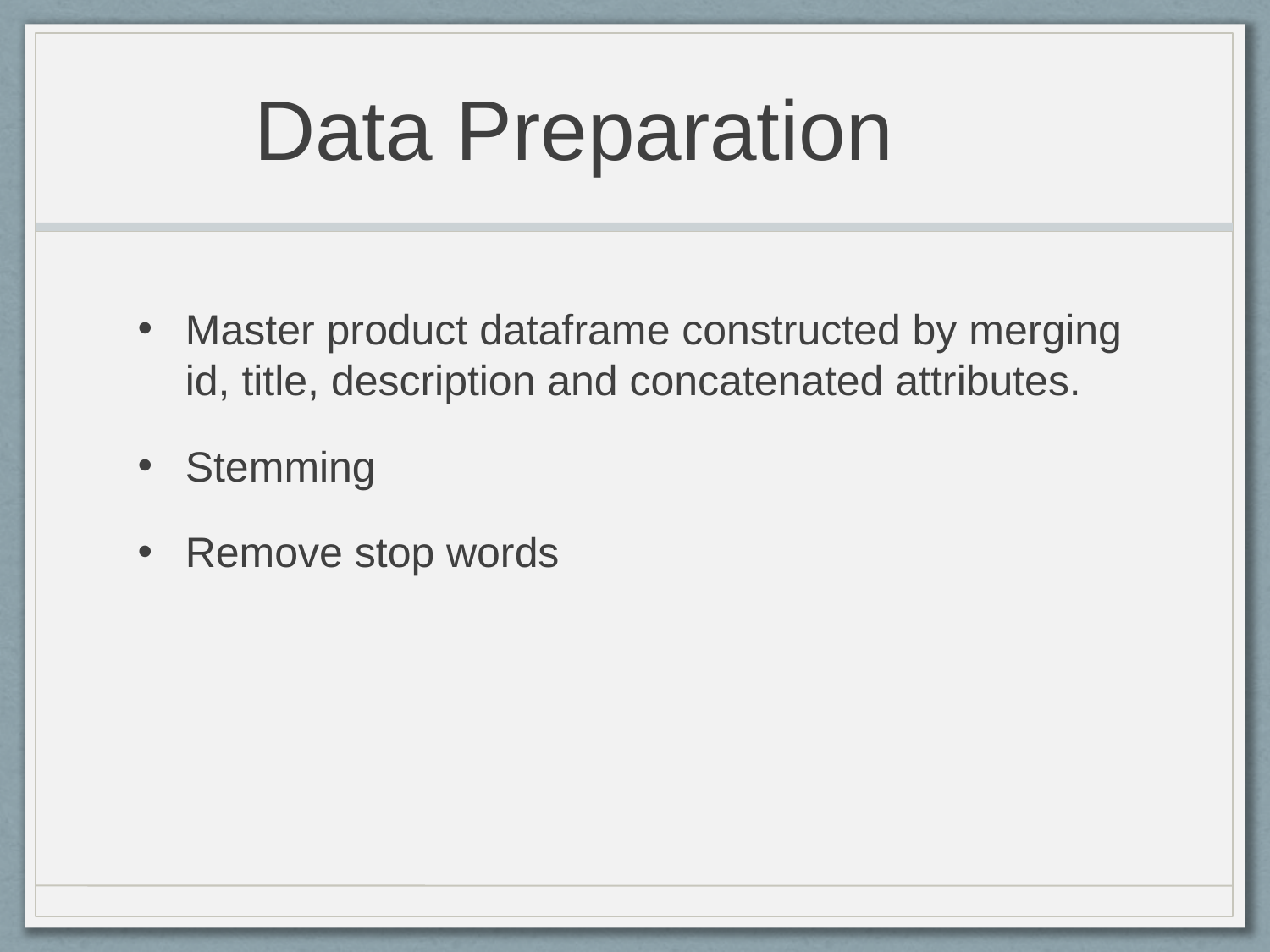

# Data Preparation
Master product dataframe constructed by merging id, title, description and concatenated attributes.
Stemming
Remove stop words